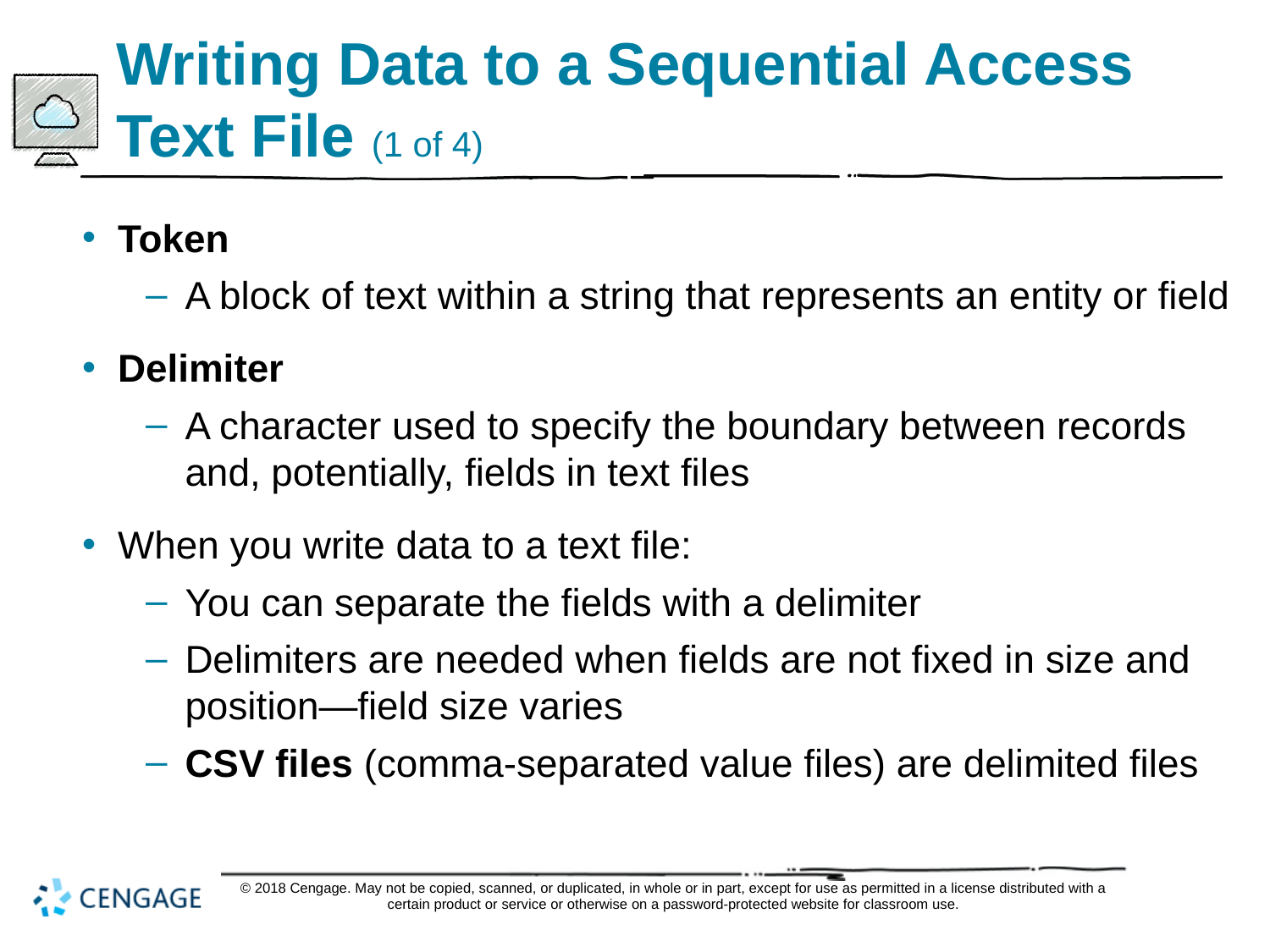

# Writing Data to a Sequential Access Text File (1 of 4)
Token
A block of text within a string that represents an entity or field
Delimiter
A character used to specify the boundary between records and, potentially, fields in text files
When you write data to a text file:
You can separate the fields with a delimiter
Delimiters are needed when fields are not fixed in size and position—field size varies
CSV files (comma-separated value files) are delimited files
© 2018 Cengage. May not be copied, scanned, or duplicated, in whole or in part, except for use as permitted in a license distributed with a certain product or service or otherwise on a password-protected website for classroom use.